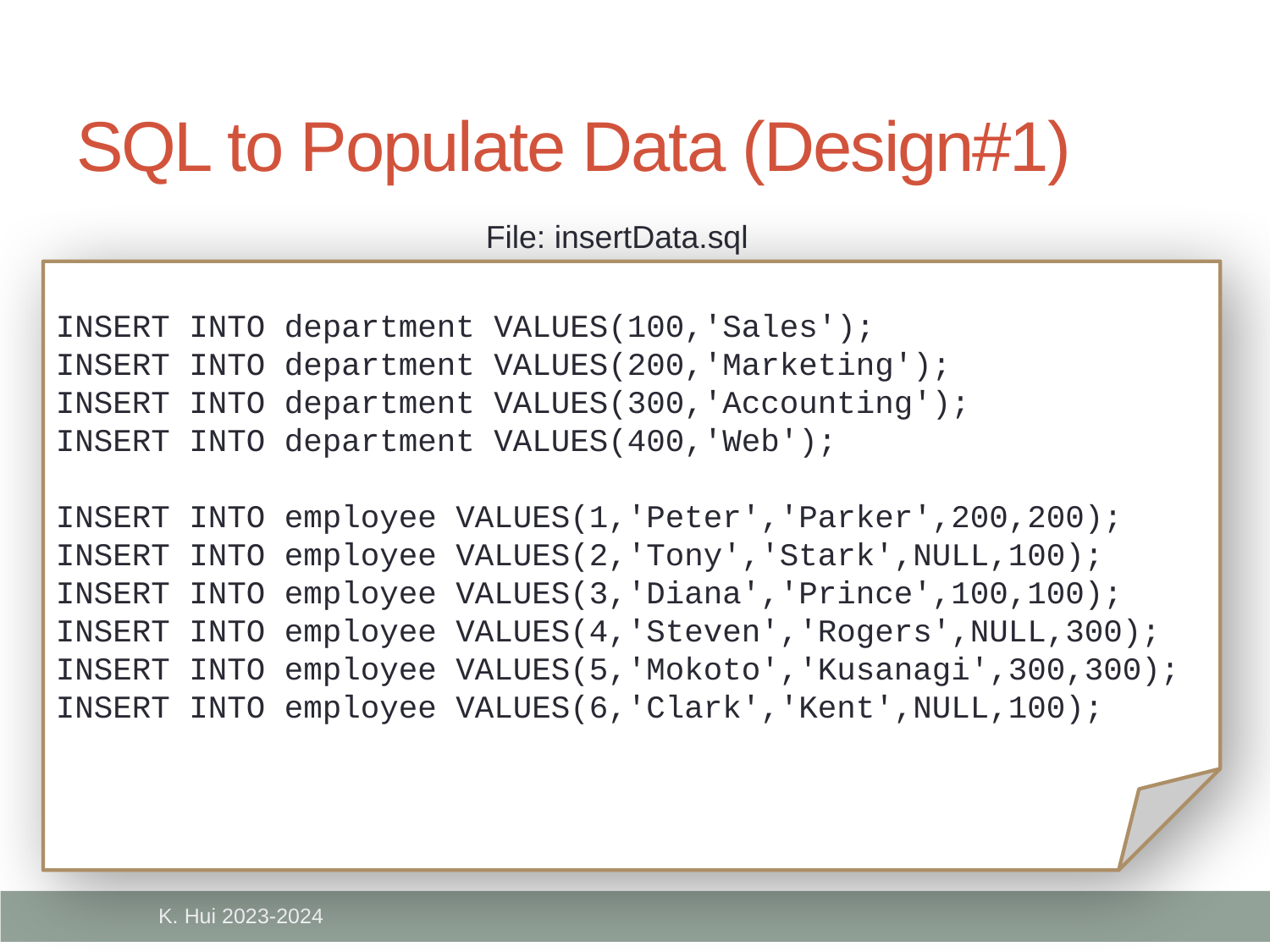

# SQL to Populate Data (Design#1)
File: insertData.sql
INSERT INTO department VALUES(100,'Sales');
INSERT INTO department VALUES(200,'Marketing');
INSERT INTO department VALUES(300,'Accounting');
INSERT INTO department VALUES(400,'Web');

INSERT INTO employee VALUES(1,'Peter','Parker',200,200);
INSERT INTO employee VALUES(2,'Tony','Stark',NULL,100);
INSERT INTO employee VALUES(3,'Diana','Prince',100,100);
INSERT INTO employee VALUES(4,'Steven','Rogers',NULL,300);
INSERT INTO employee VALUES(5,'Mokoto','Kusanagi',300,300);
INSERT INTO employee VALUES(6,'Clark','Kent',NULL,100);
K. Hui 2023-2024